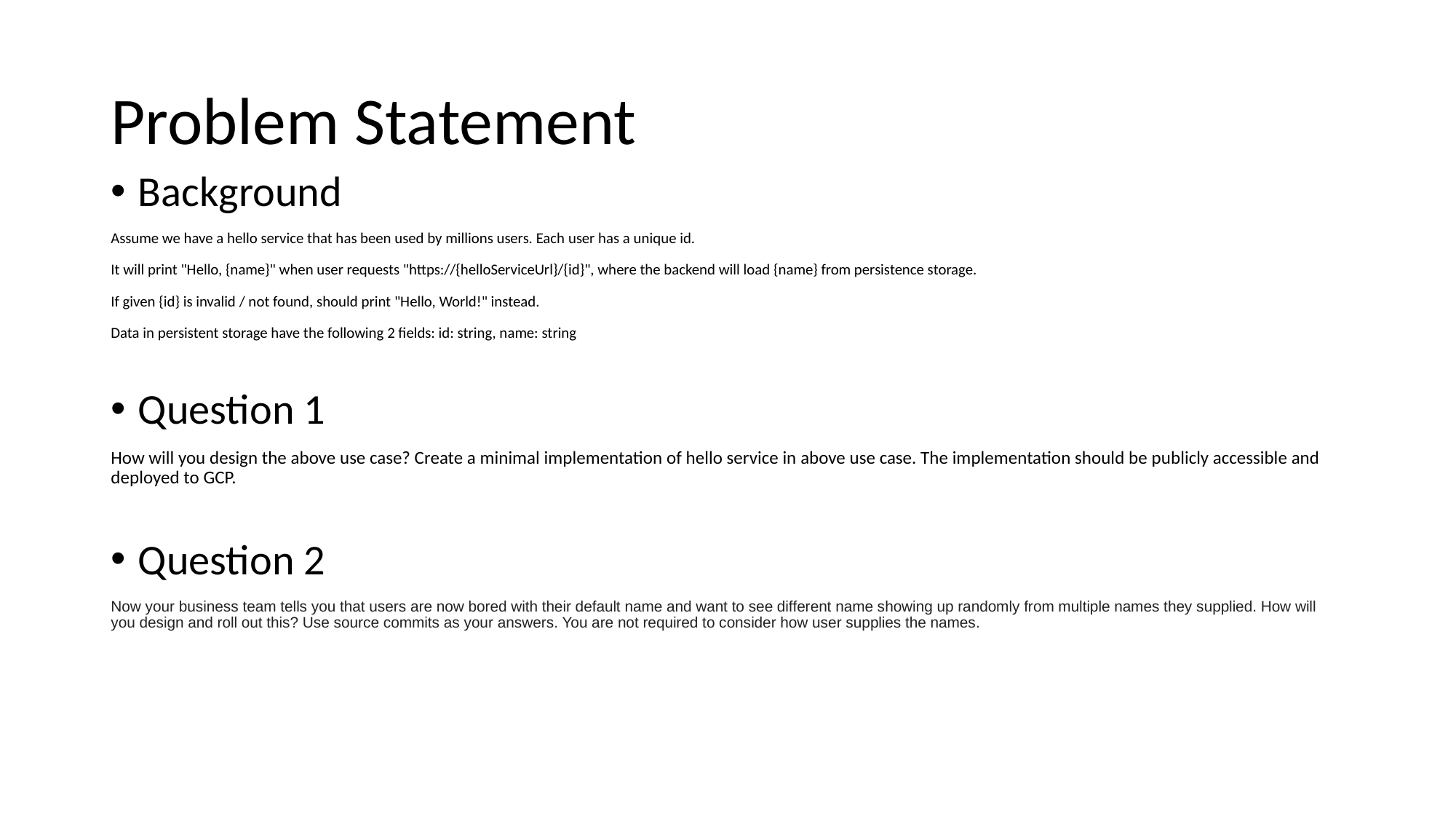

# Problem Statement
Background
Assume we have a hello service that has been used by millions users. Each user has a unique id.
It will print "Hello, {name}" when user requests "https://{helloServiceUrl}/{id}", where the backend will load {name} from persistence storage.
If given {id} is invalid / not found, should print "Hello, World!" instead.
Data in persistent storage have the following 2 fields: id: string, name: string

Question 1
How will you design the above use case? Create a minimal implementation of hello service in above use case. The implementation should be publicly accessible and deployed to GCP.

Question 2
Now your business team tells you that users are now bored with their default name and want to see different name showing up randomly from multiple names they supplied. How will you design and roll out this? Use source commits as your answers. You are not required to consider how user supplies the names.